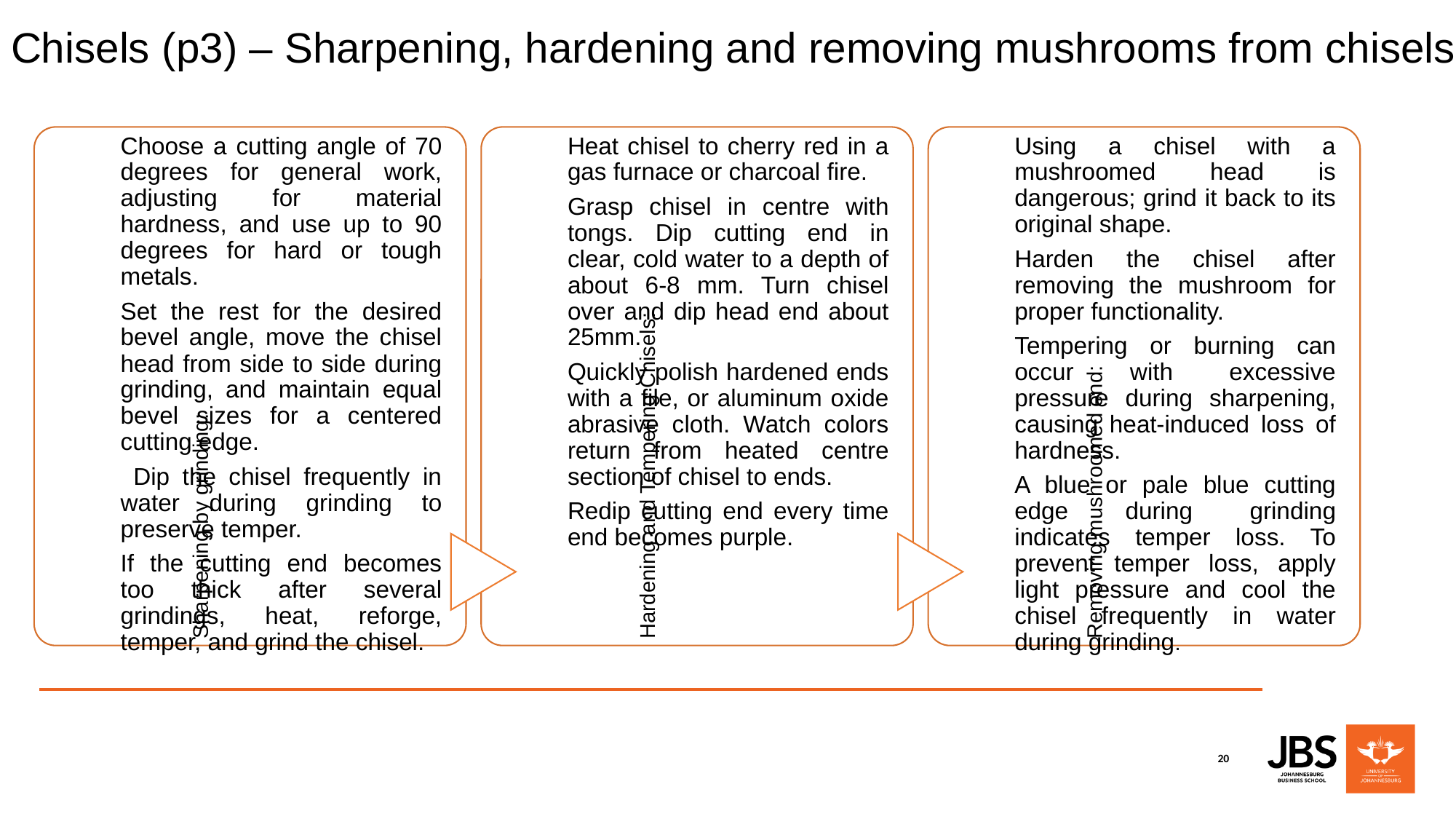

# Chisels (p3) – Sharpening, hardening and removing mushrooms from chisels
Sharpening by grinding:
Choose a cutting angle of 70 degrees for general work, adjusting for material hardness, and use up to 90 degrees for hard or tough metals.
Set the rest for the desired bevel angle, move the chisel head from side to side during grinding, and maintain equal bevel sizes for a centered cutting edge.
 Dip the chisel frequently in water during grinding to preserve temper.
If the cutting end becomes too thick after several grindings, heat, reforge, temper, and grind the chisel.
Hardening and Tempering Chisels:
Heat chisel to cherry red in a gas furnace or charcoal fire.
Grasp chisel in centre with tongs. Dip cutting end in clear, cold water to a depth of about 6-8 mm. Turn chisel over and dip head end about 25mm.
Quickly polish hardened ends with a file, or aluminum oxide abrasive cloth. Watch colors return from heated centre section of chisel to ends.
Redip cutting end every time end becomes purple.
Removing mushroomed end:
Using a chisel with a mushroomed head is dangerous; grind it back to its original shape.
Harden the chisel after removing the mushroom for proper functionality.
Tempering or burning can occur with excessive pressure during sharpening, causing heat-induced loss of hardness.
A blue or pale blue cutting edge during grinding indicates temper loss. To prevent temper loss, apply light pressure and cool the chisel frequently in water during grinding.